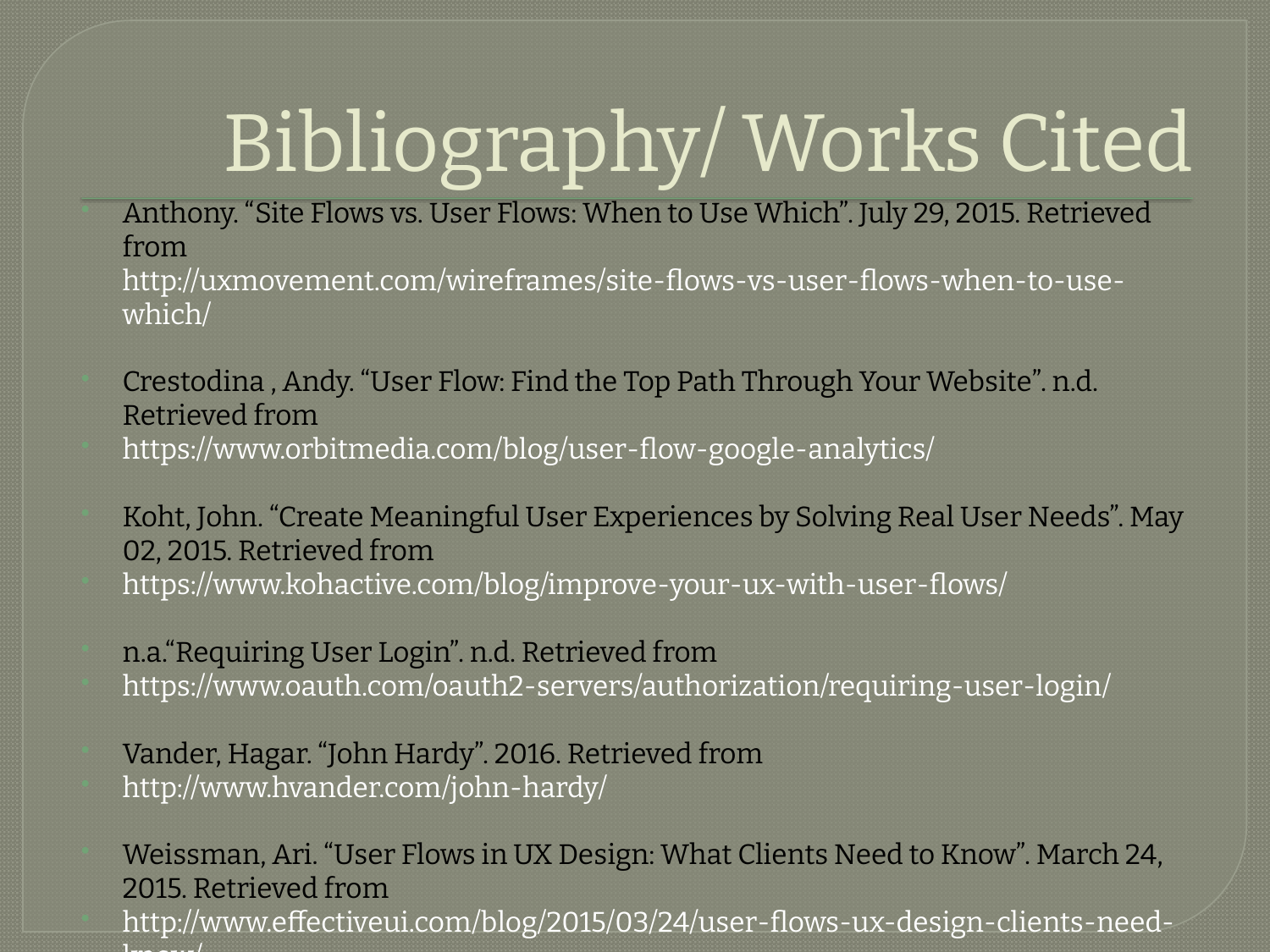

# Bibliography/ Works Cited
Anthony. “Site Flows vs. User Flows: When to Use Which”. July 29, 2015. Retrieved from
	http://uxmovement.com/wireframes/site-flows-vs-user-flows-when-to-use-which/

Crestodina , Andy. “User Flow: Find the Top Path Through Your Website”. n.d. Retrieved from
https://www.orbitmedia.com/blog/user-flow-google-analytics/

Koht, John. “Create Meaningful User Experiences by Solving Real User Needs”. May 02, 2015. Retrieved from
https://www.kohactive.com/blog/improve-your-ux-with-user-flows/

n.a.“Requiring User Login”. n.d. Retrieved from
https://www.oauth.com/oauth2-servers/authorization/requiring-user-login/

Vander, Hagar. “John Hardy”. 2016. Retrieved from
http://www.hvander.com/john-hardy/

Weissman, Ari. “User Flows in UX Design: What Clients Need to Know”. March 24, 2015. Retrieved from
http://www.effectiveui.com/blog/2015/03/24/user-flows-ux-design-clients-need-know/